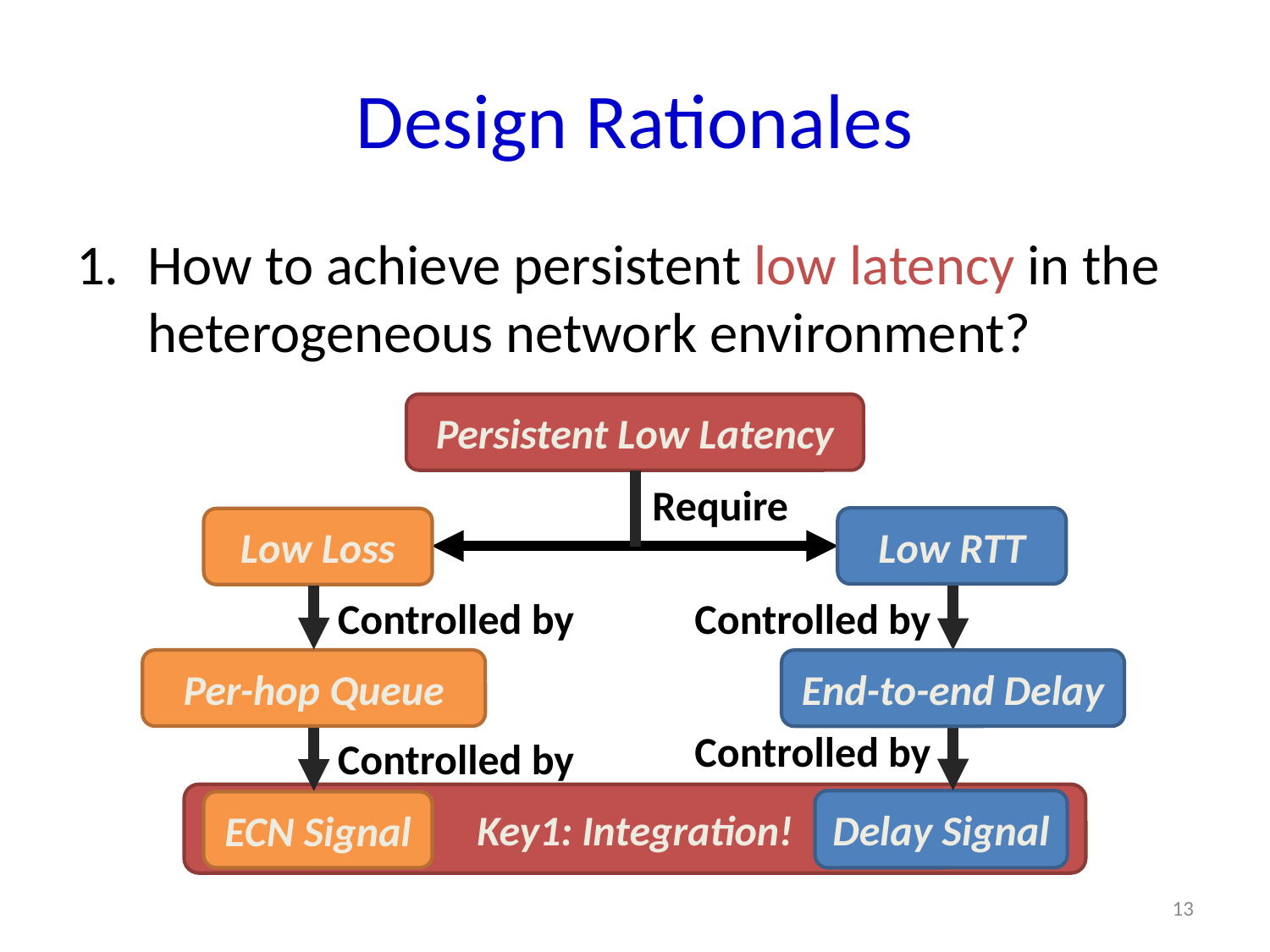

# Design Rationales
How to achieve persistent low latency in the heterogeneous network environment?
Persistent Low Latency
Require
Low RTT
Low Loss
Controlled by
Per-hop Queue
Controlled by
ECN Signal
Controlled by
End-to-end Delay
Controlled by
Delay Signal
Key1: Integration!
13